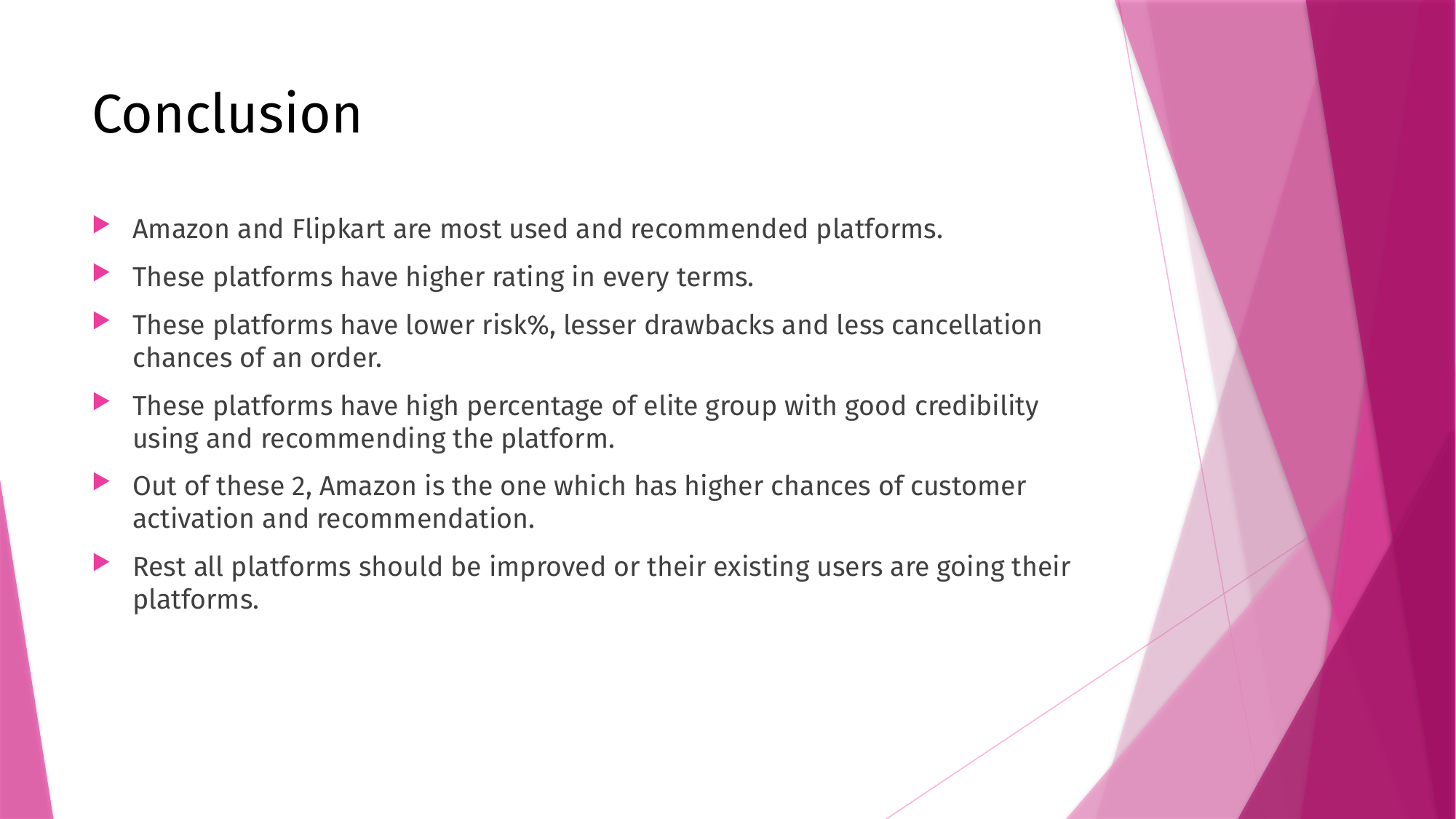

# Conclusion
Amazon and Flipkart are most used and recommended platforms.
These platforms have higher rating in every terms.
These platforms have lower risk%, lesser drawbacks and less cancellation chances of an order.
These platforms have high percentage of elite group with good credibility using and recommending the platform.
Out of these 2, Amazon is the one which has higher chances of customer activation and recommendation.
Rest all platforms should be improved or their existing users are going their platforms.